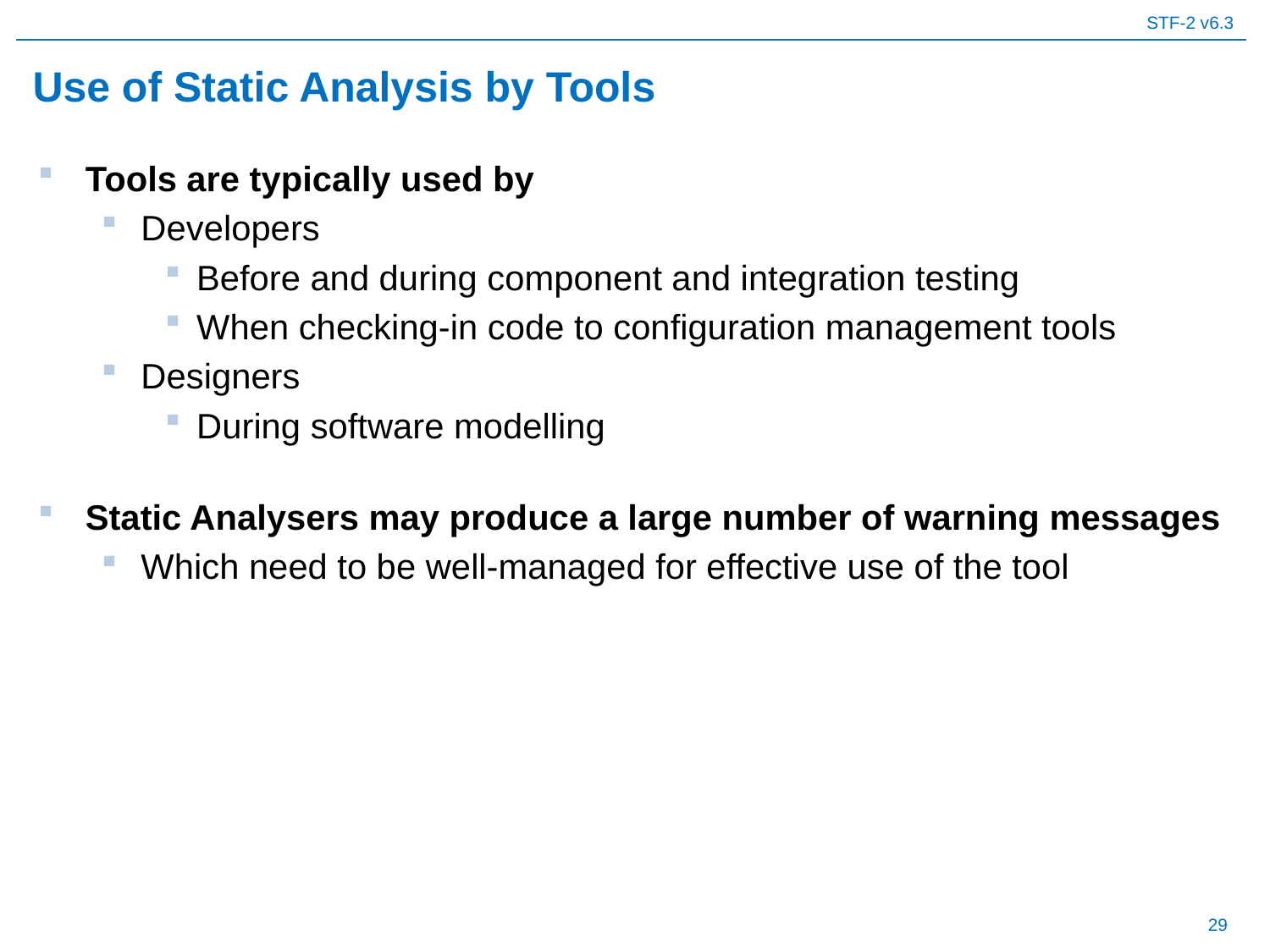

# Use of Static Analysis by Tools
Tools are typically used by
Developers
Before and during component and integration testing
When checking-in code to configuration management tools
Designers
During software modelling
Static Analysers may produce a large number of warning messages
Which need to be well-managed for effective use of the tool